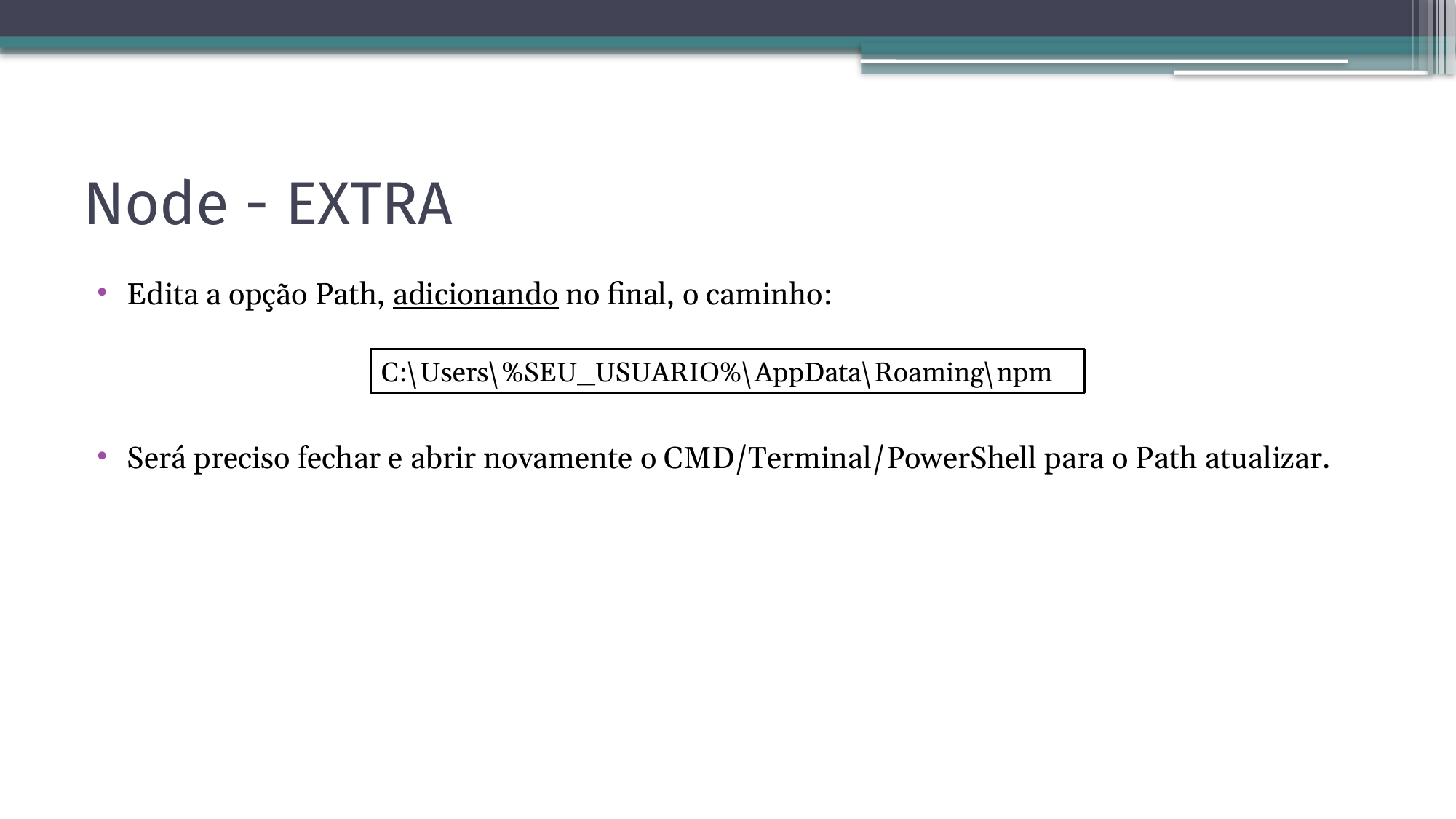

# Node - EXTRA
Edita a opção Path, adicionando no final, o caminho:

Será preciso fechar e abrir novamente o CMD/Terminal/PowerShell para o Path atualizar.

C:\Users\%SEU_USUARIO%\AppData\Roaming\npm